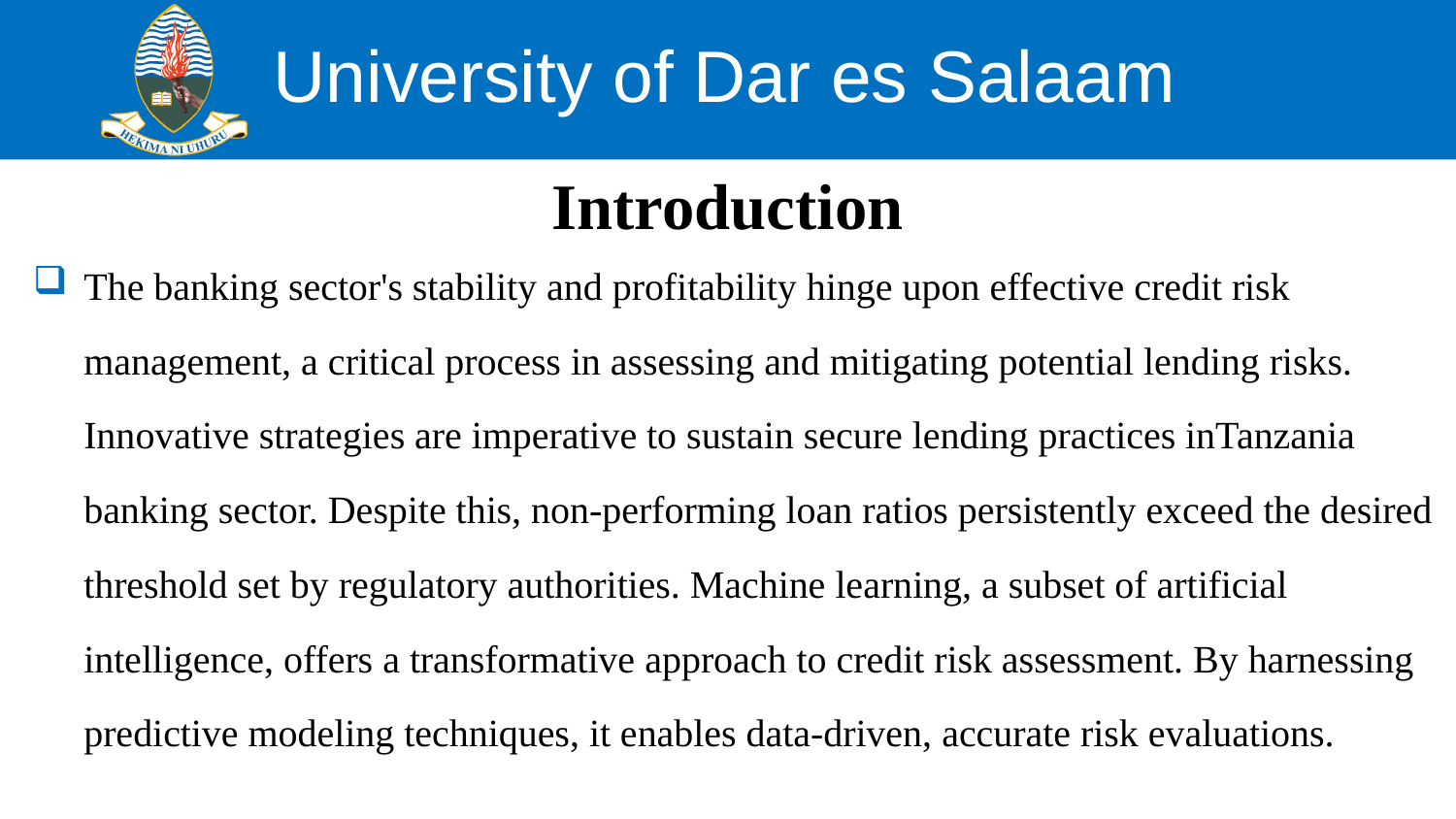

# Introduction
The banking sector's stability and profitability hinge upon effective credit risk management, a critical process in assessing and mitigating potential lending risks. Innovative strategies are imperative to sustain secure lending practices inTanzania banking sector. Despite this, non-performing loan ratios persistently exceed the desired threshold set by regulatory authorities. Machine learning, a subset of artificial intelligence, offers a transformative approach to credit risk assessment. By harnessing predictive modeling techniques, it enables data-driven, accurate risk evaluations.